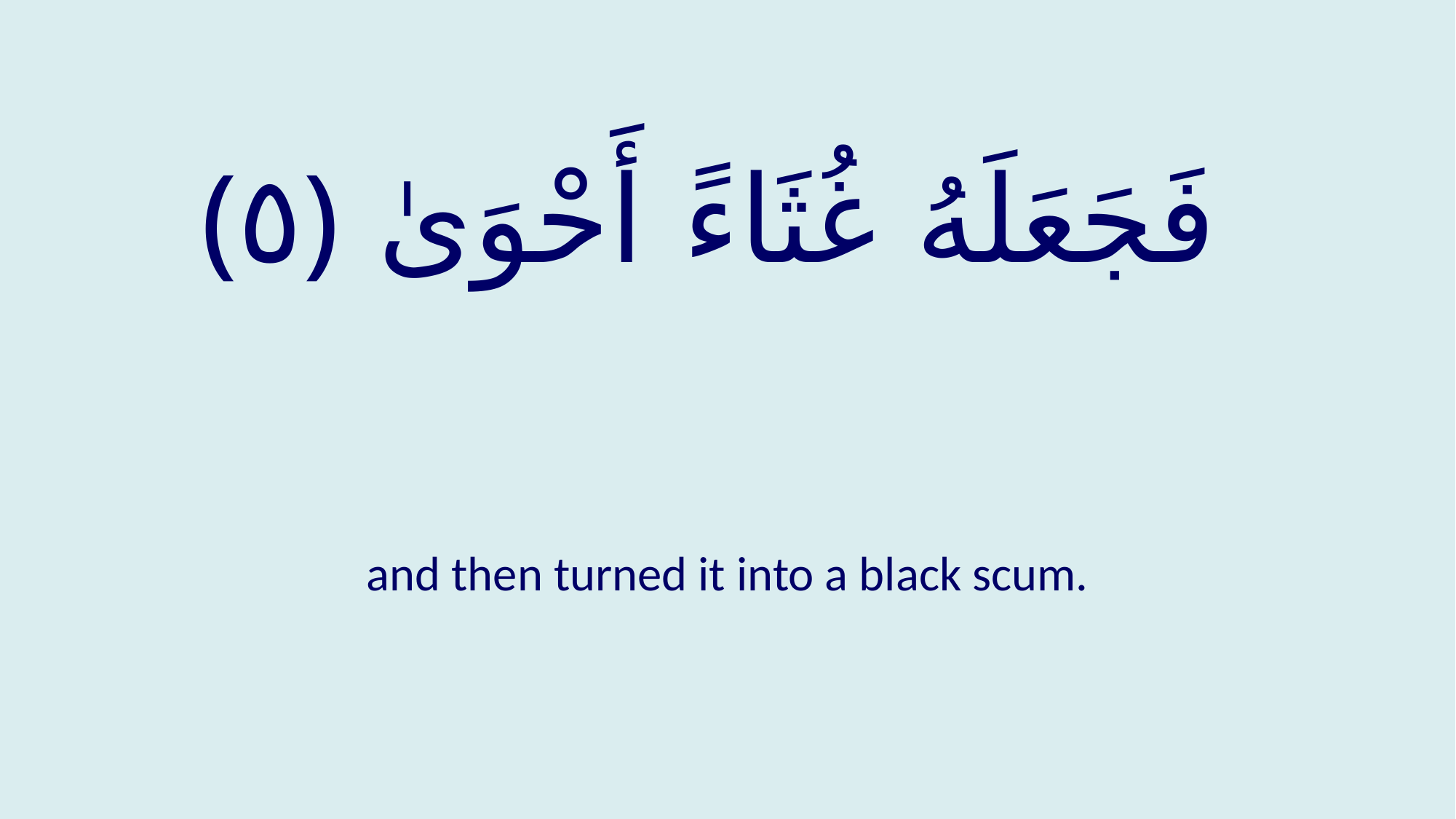

# ‏ فَجَعَلَهُ غُثَاءً أَحْوَىٰ ‎﴿٥﴾
and then turned it into a black scum.